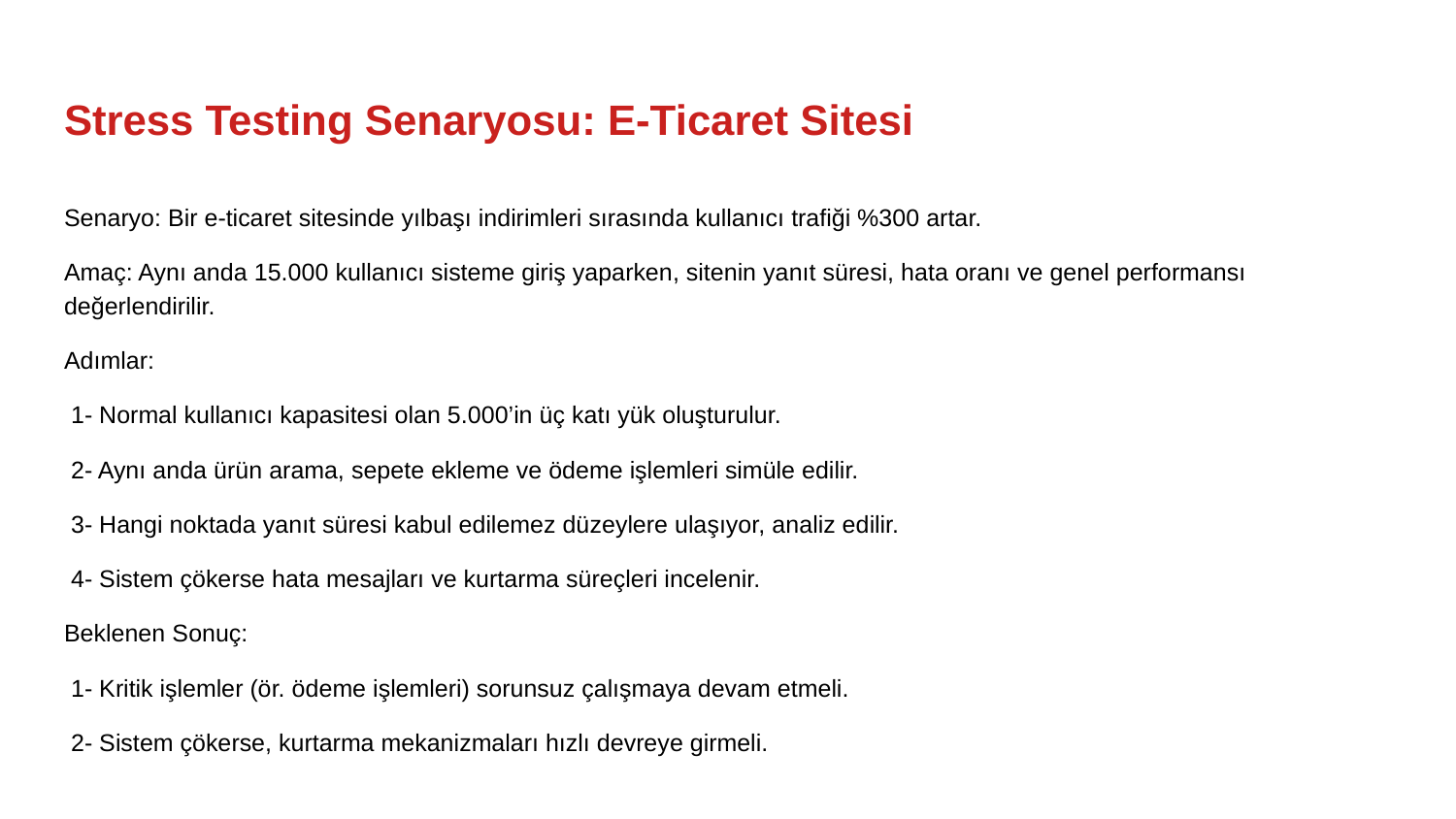

# Stress Testing Senaryosu: E-Ticaret Sitesi
Senaryo: Bir e-ticaret sitesinde yılbaşı indirimleri sırasında kullanıcı trafiği %300 artar.
Amaç: Aynı anda 15.000 kullanıcı sisteme giriş yaparken, sitenin yanıt süresi, hata oranı ve genel performansı değerlendirilir.
Adımlar:
 1- Normal kullanıcı kapasitesi olan 5.000’in üç katı yük oluşturulur.
 2- Aynı anda ürün arama, sepete ekleme ve ödeme işlemleri simüle edilir.
 3- Hangi noktada yanıt süresi kabul edilemez düzeylere ulaşıyor, analiz edilir.
 4- Sistem çökerse hata mesajları ve kurtarma süreçleri incelenir.
Beklenen Sonuç:
 1- Kritik işlemler (ör. ödeme işlemleri) sorunsuz çalışmaya devam etmeli.
 2- Sistem çökerse, kurtarma mekanizmaları hızlı devreye girmeli.